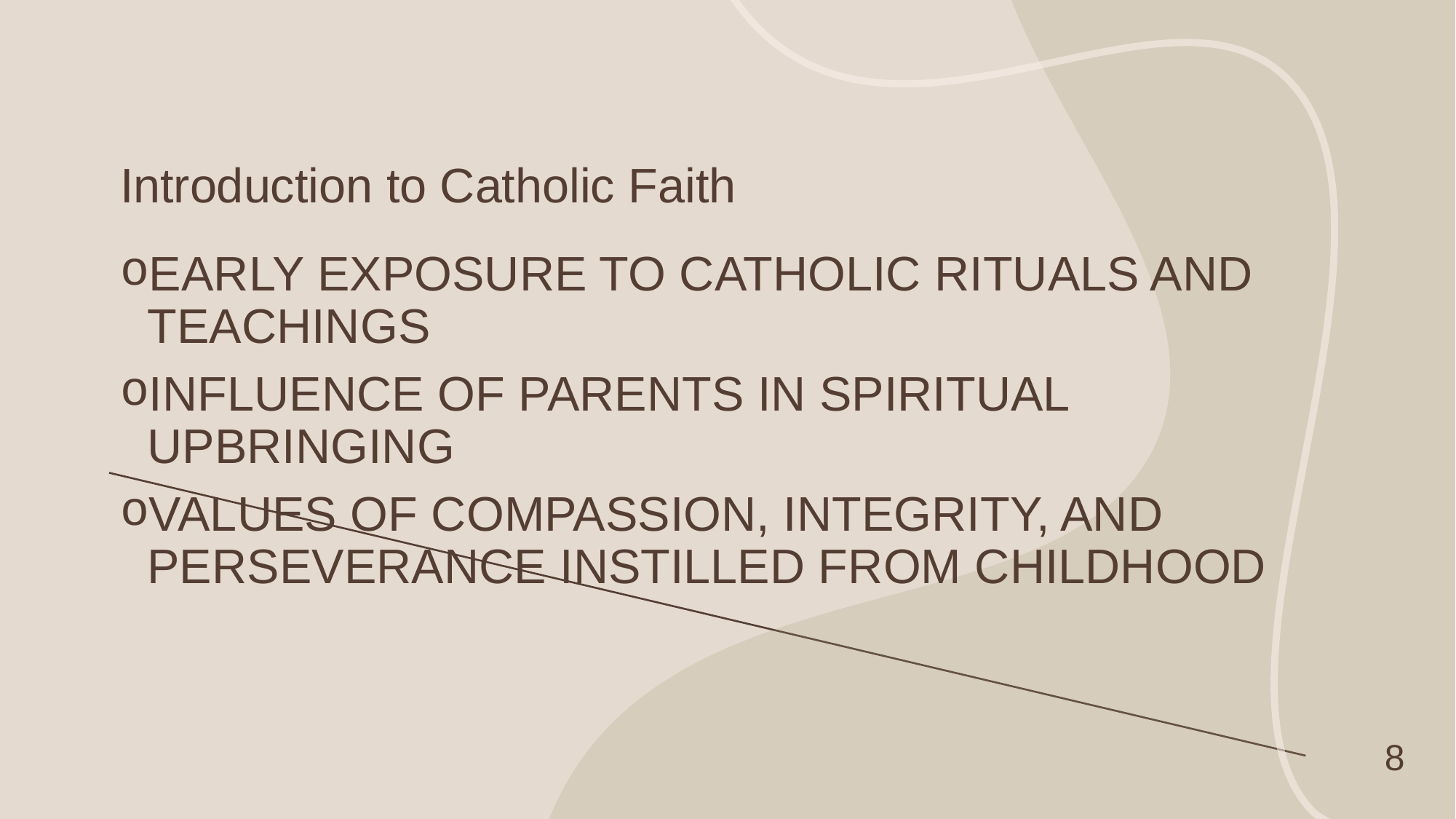

# Introduction to Catholic Faith
Early exposure to Catholic rituals and teachings
Influence of parents in spiritual upbringing
Values of compassion, integrity, and perseverance instilled from childhood
8